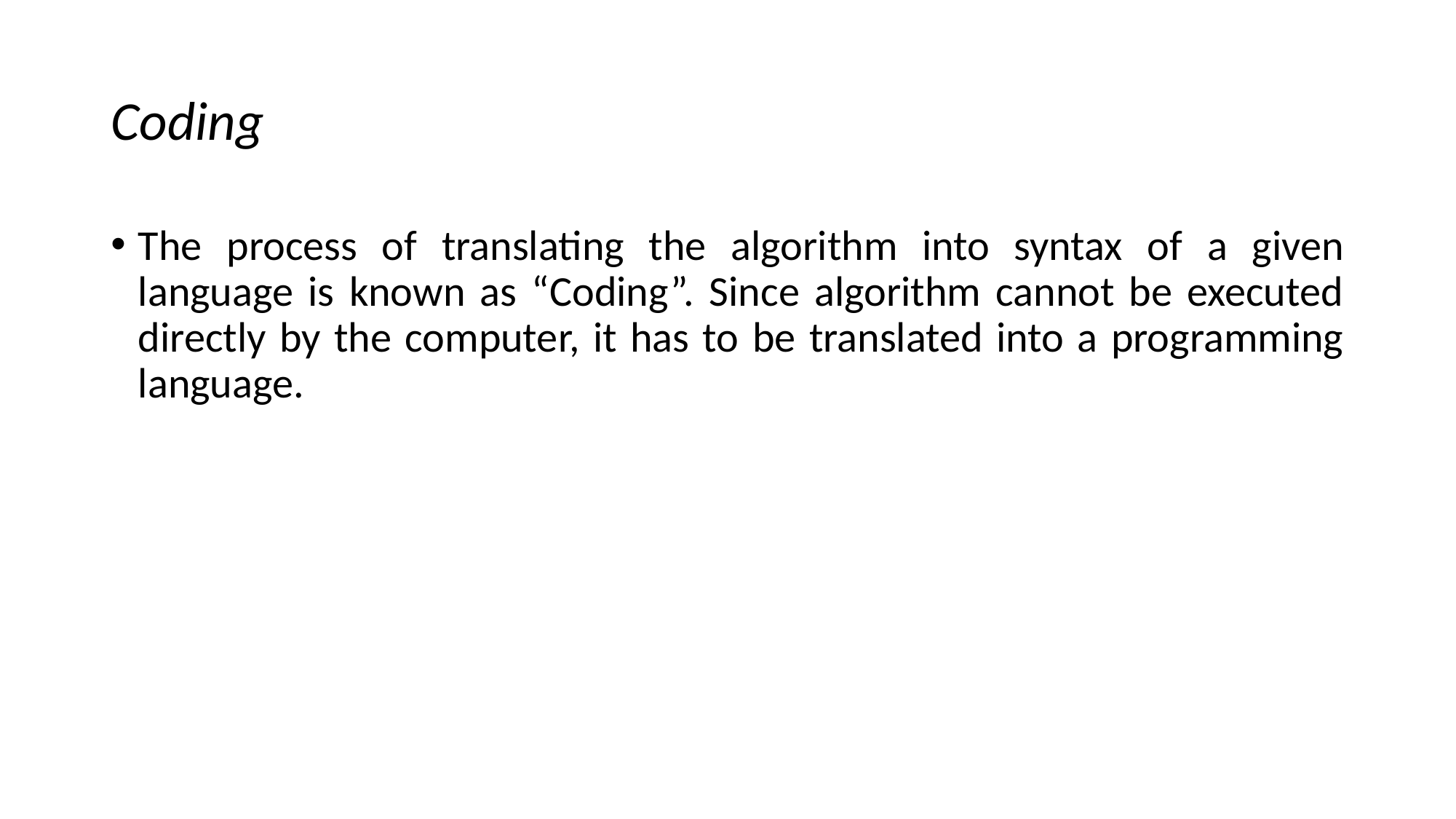

# Coding
The process of translating the algorithm into syntax of a given language is known as “Coding”. Since algorithm cannot be executed directly by the computer, it has to be translated into a programming language.